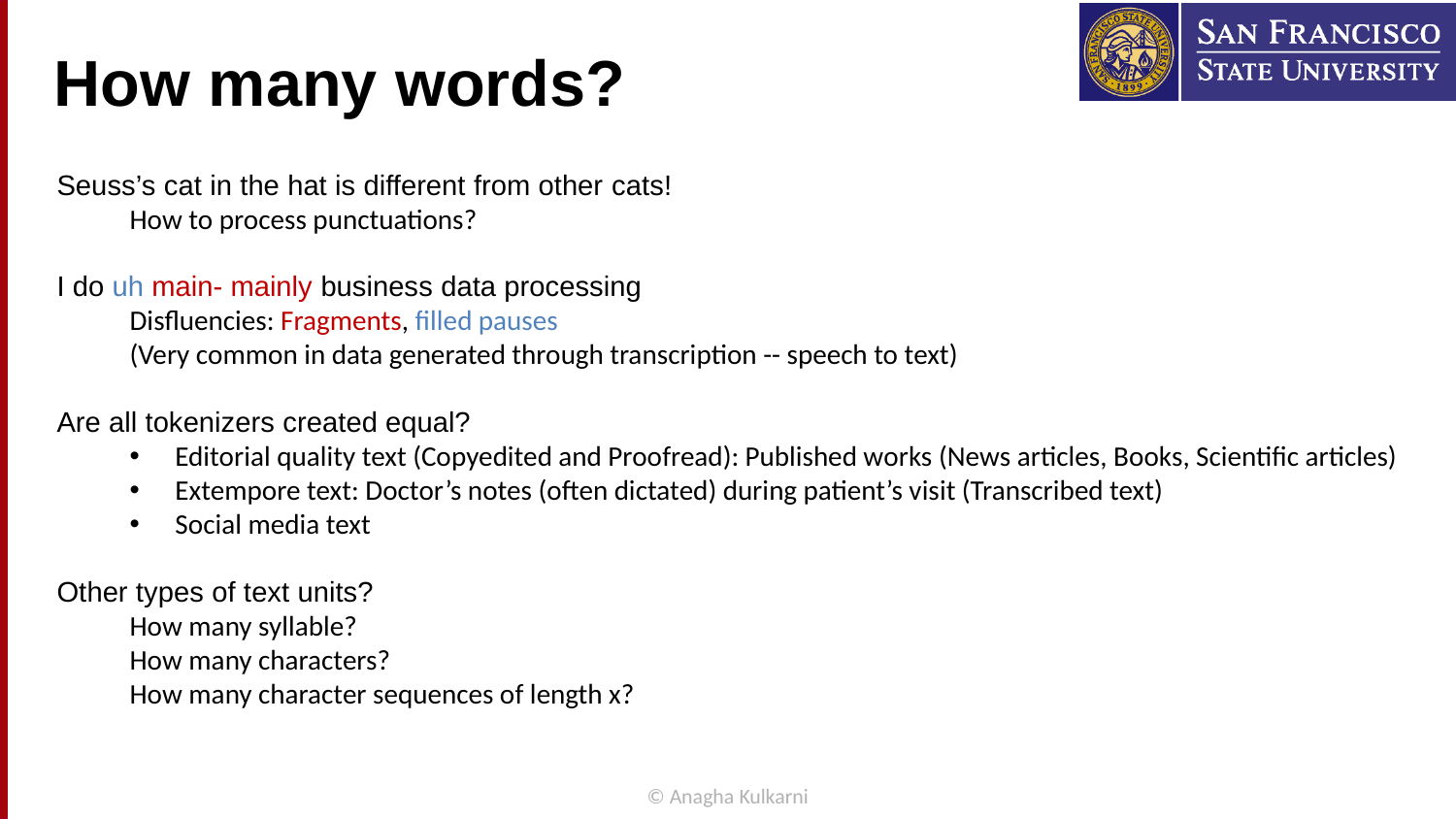

# How many words?
Seuss’s cat in the hat is different from other cats!
How to process punctuations?

I do uh main- mainly business data processing
Disfluencies: Fragments, filled pauses
(Very common in data generated through transcription -- speech to text)

Are all tokenizers created equal?
Editorial quality text (Copyedited and Proofread): Published works (News articles, Books, Scientific articles)
Extempore text: Doctor’s notes (often dictated) during patient’s visit (Transcribed text)
Social media text

Other types of text units?
How many syllable?
How many characters?
How many character sequences of length x?
© Anagha Kulkarni